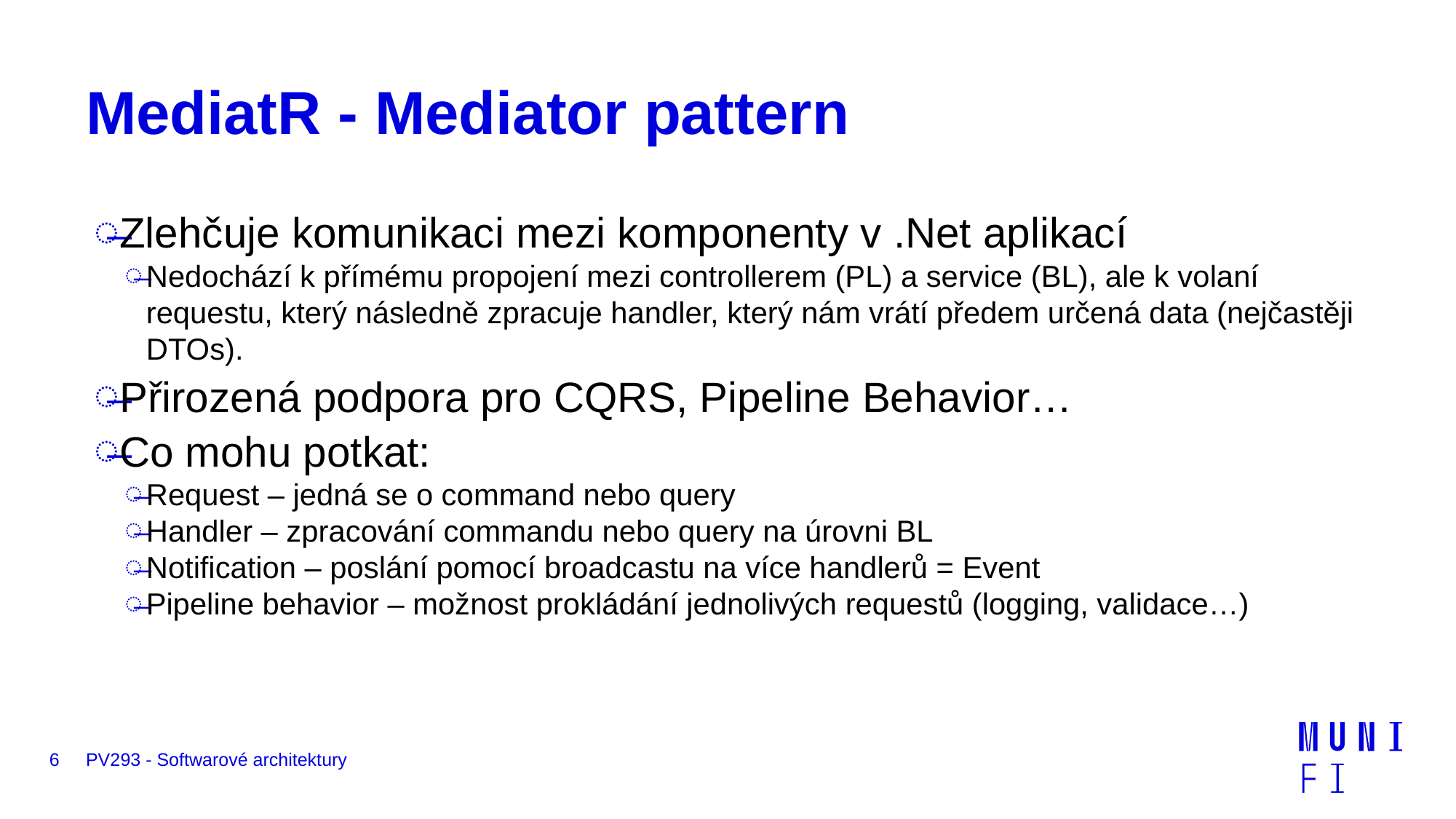

# MediatR - Mediator pattern
Zlehčuje komunikaci mezi komponenty v .Net aplikací
Nedochází k přímému propojení mezi controllerem (PL) a service (BL), ale k volaní requestu, který následně zpracuje handler, který nám vrátí předem určená data (nejčastěji DTOs).
Přirozená podpora pro CQRS, Pipeline Behavior…
Co mohu potkat:
Request – jedná se o command nebo query
Handler – zpracování commandu nebo query na úrovni BL
Notification – poslání pomocí broadcastu na více handlerů = Event
Pipeline behavior – možnost prokládání jednolivých requestů (logging, validace…)

6
PV293 - Softwarové architektury